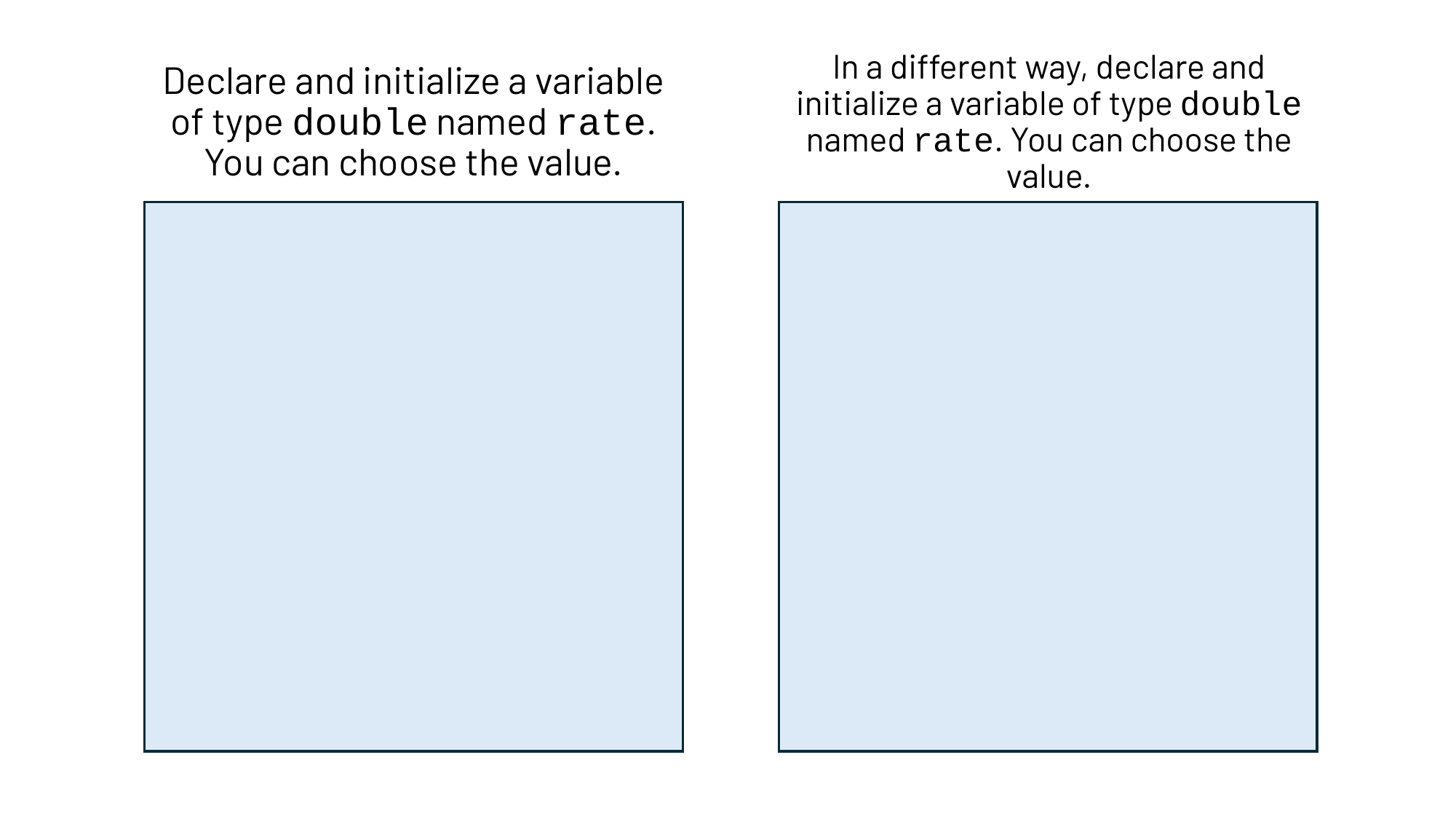

Declare and initialize a variable of type double named rate. You can choose the value.
# In a different way, declare and initialize a variable of type double named rate. You can choose the value.